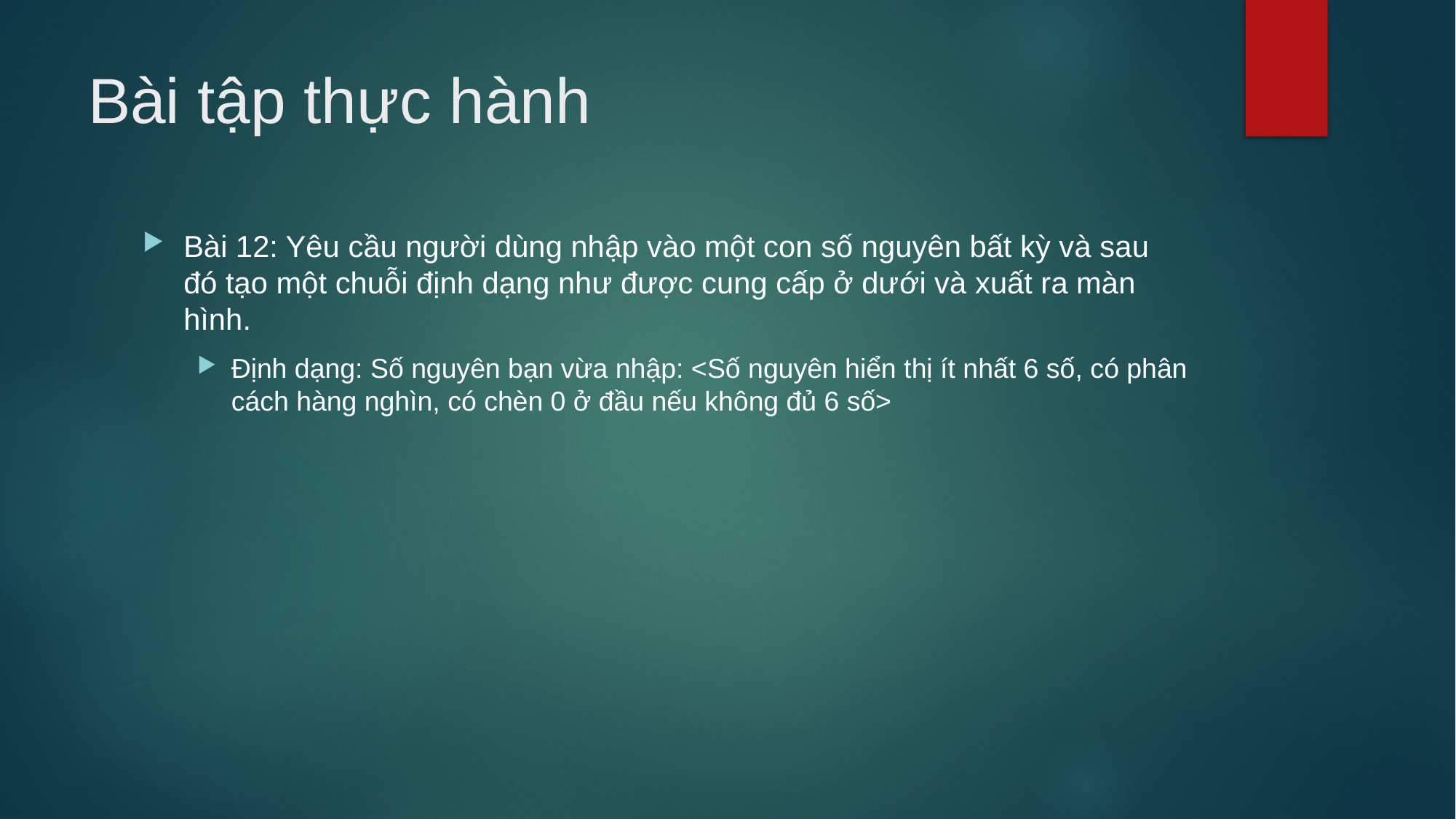

# Bài tập thực hành
Bài 12: Yêu cầu người dùng nhập vào một con số nguyên bất kỳ và sau đó tạo một chuỗi định dạng như được cung cấp ở dưới và xuất ra màn hình.
Định dạng: Số nguyên bạn vừa nhập: <Số nguyên hiển thị ít nhất 6 số, có phân cách hàng nghìn, có chèn 0 ở đầu nếu không đủ 6 số>